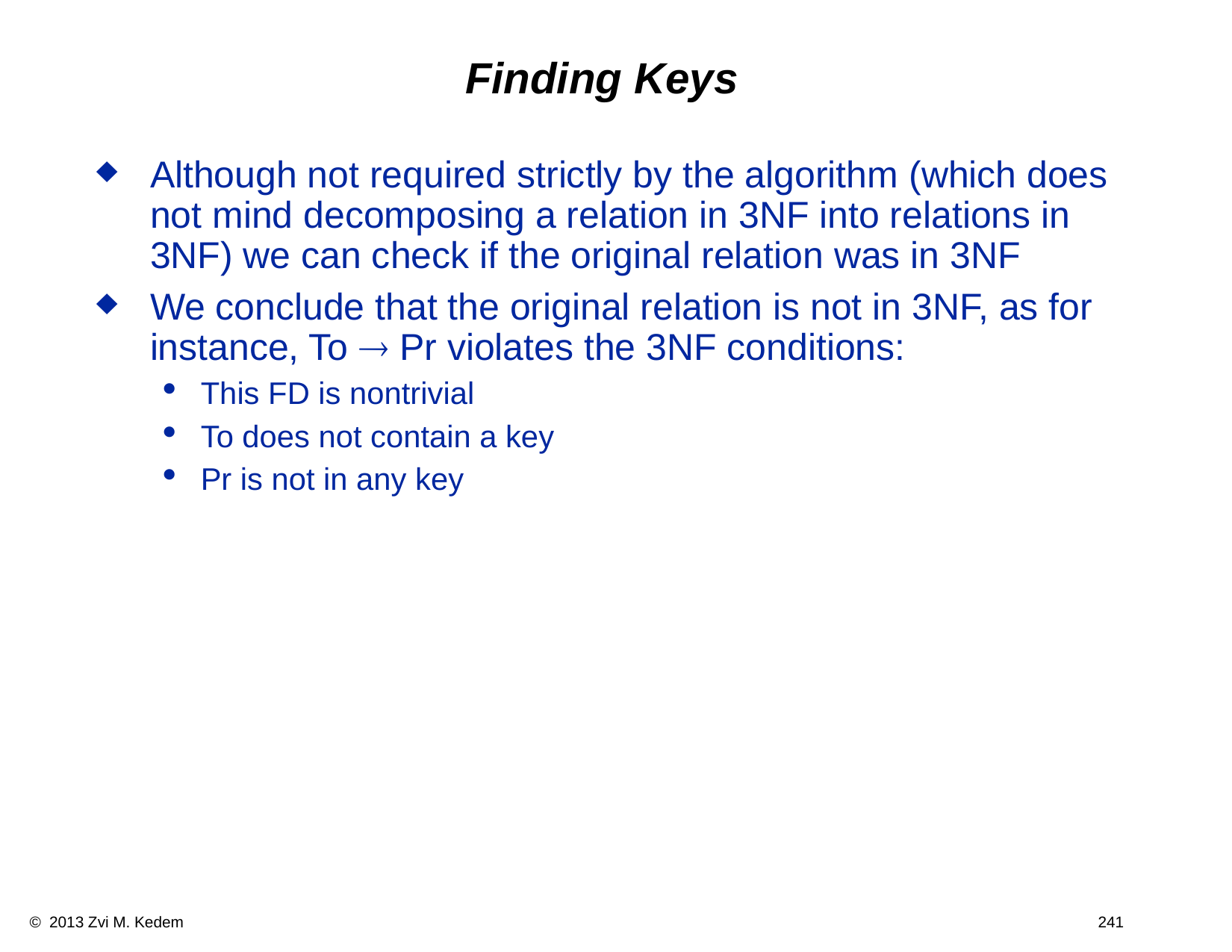

# Finding Keys
Although not required strictly by the algorithm (which does not mind decomposing a relation in 3NF into relations in 3NF) we can check if the original relation was in 3NF
We conclude that the original relation is not in 3NF, as for instance, To → Pr violates the 3NF conditions:
This FD is nontrivial
To does not contain a key
Pr is not in any key